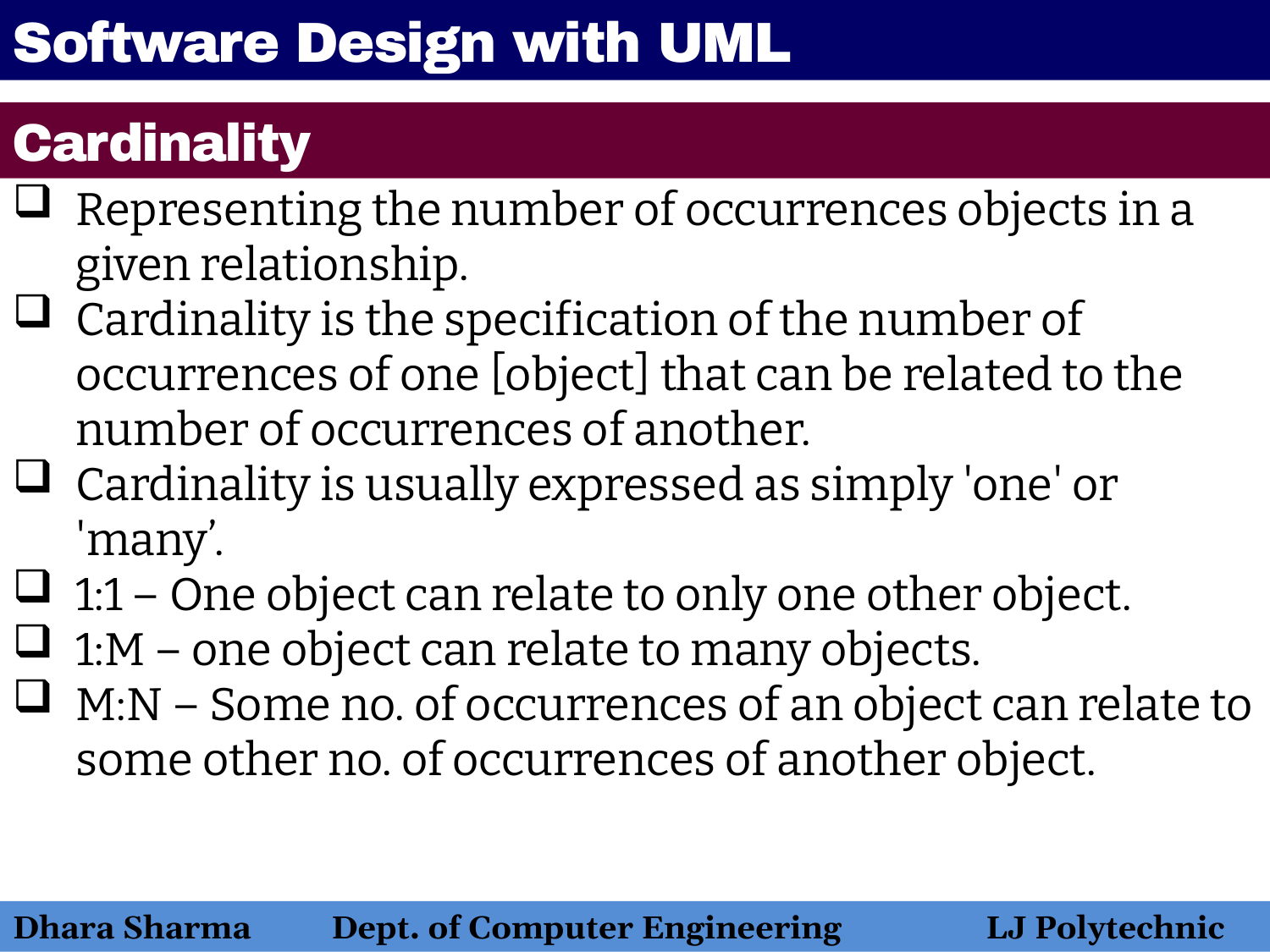

Software Design with UML
Cardinality
Representing the number of occurrences objects in a given relationship.
Cardinality is the specification of the number of occurrences of one [object] that can be related to the number of occurrences of another.
Cardinality is usually expressed as simply 'one' or 'many’.
1:1 – One object can relate to only one other object.
1:M – one object can relate to many objects.
M:N – Some no. of occurrences of an object can relate to some other no. of occurrences of another object.
Dhara Sharma          Dept. of Computer Engineering                  LJ Polytechnic